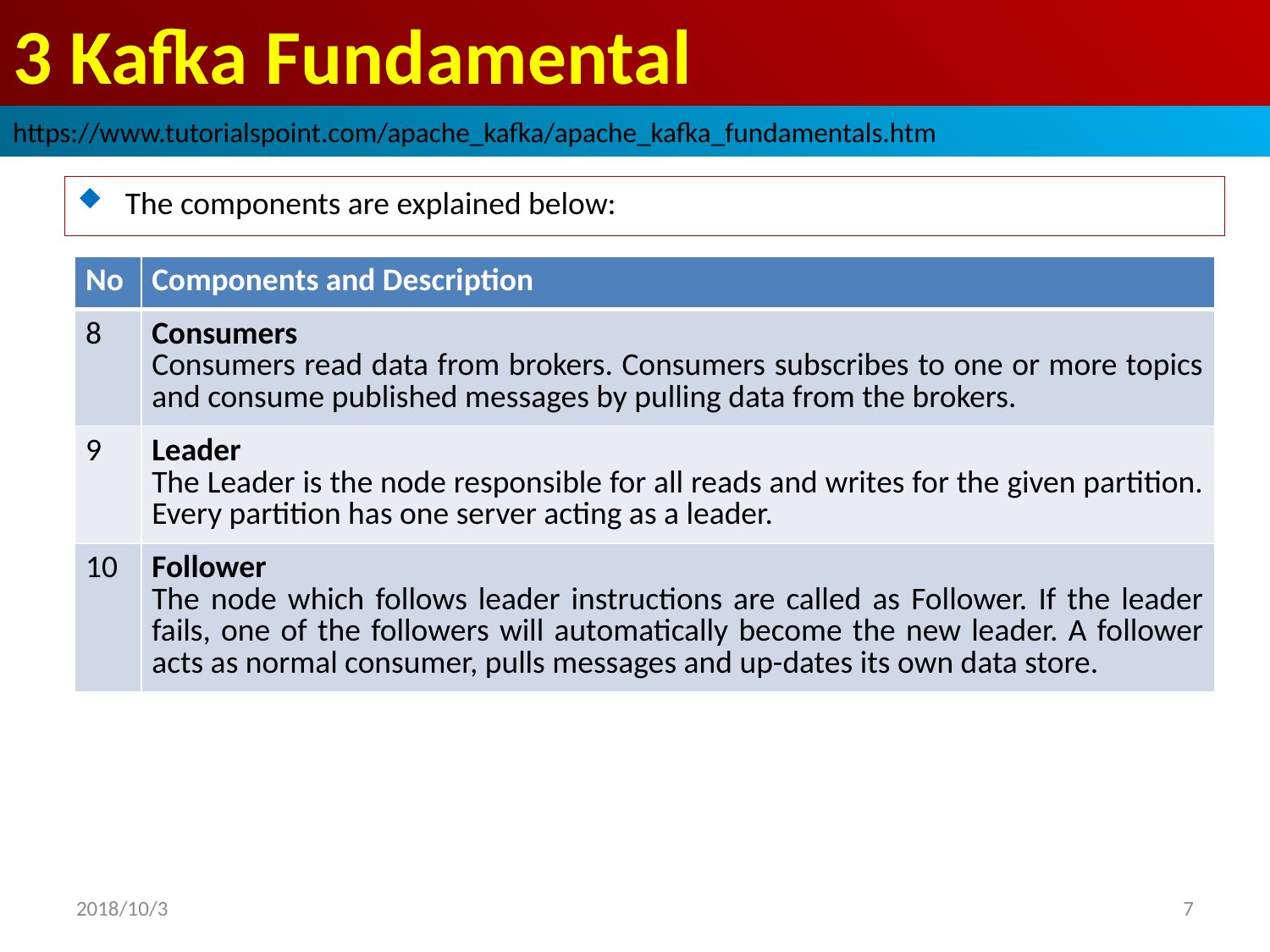

# 3 Kafka Fundamental
https://www.tutorialspoint.com/apache_kafka/apache_kafka_fundamentals.htm
The components are explained below:
| No | Components and Description |
| --- | --- |
| 8 | Consumers Consumers read data from brokers. Consumers subscribes to one or more topics and consume published messages by pulling data from the brokers. |
| 9 | Leader The Leader is the node responsible for all reads and writes for the given partition. Every partition has one server acting as a leader. |
| 10 | Follower The node which follows leader instructions are called as Follower. If the leader fails, one of the followers will automatically become the new leader. A follower acts as normal consumer, pulls messages and up-dates its own data store. |
2018/10/3
7